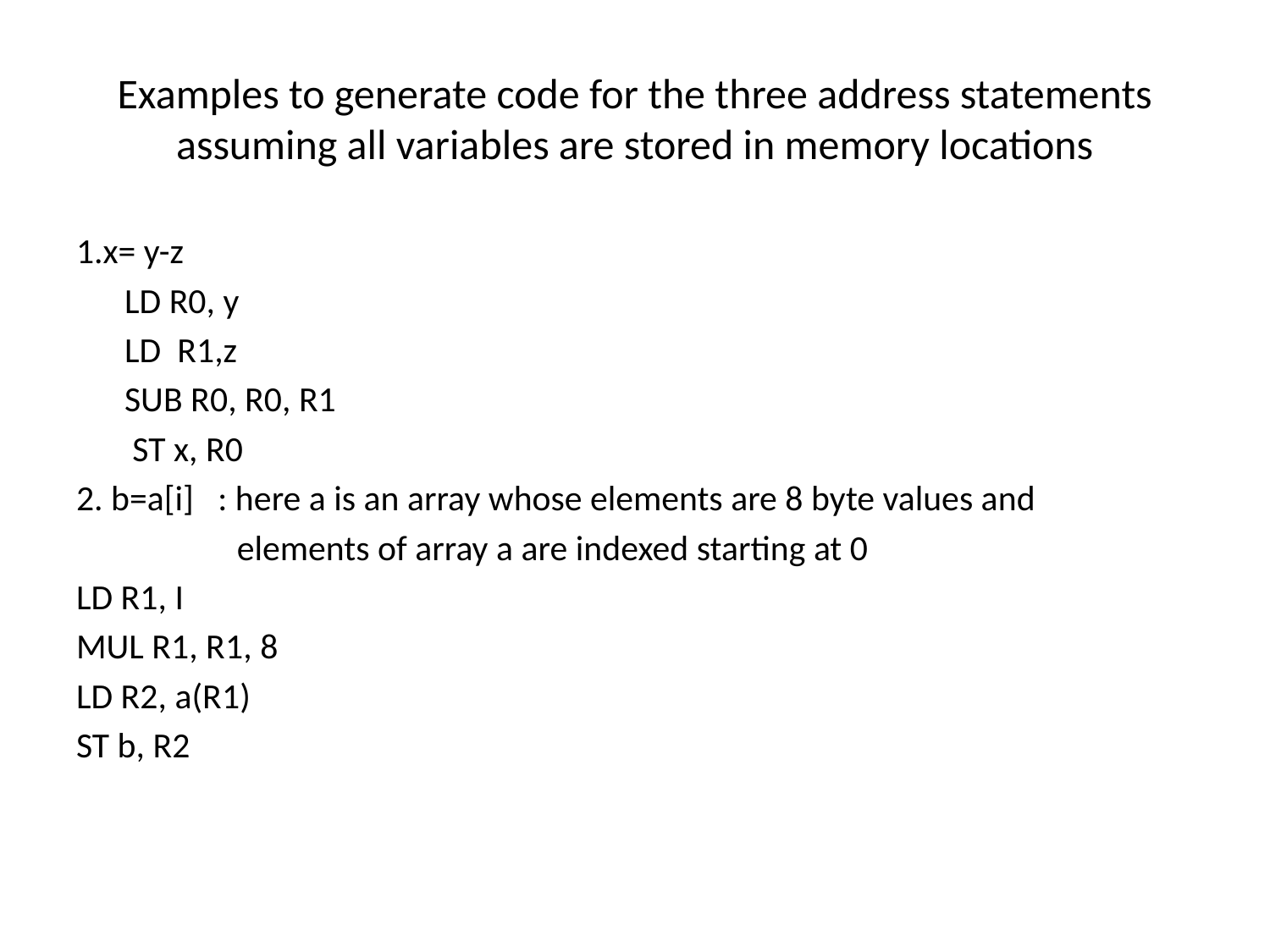

# Examples to generate code for the three address statements assuming all variables are stored in memory locations
1.x= y-z
      LD R0, y
      LD  R1,z
      SUB R0, R0, R1
       ST x, R0
2. b=a[i]   : here a is an array whose elements are 8 byte values and
                    elements of array a are indexed starting at 0
LD R1, I
MUL R1, R1, 8
LD R2, a(R1)
ST b, R2